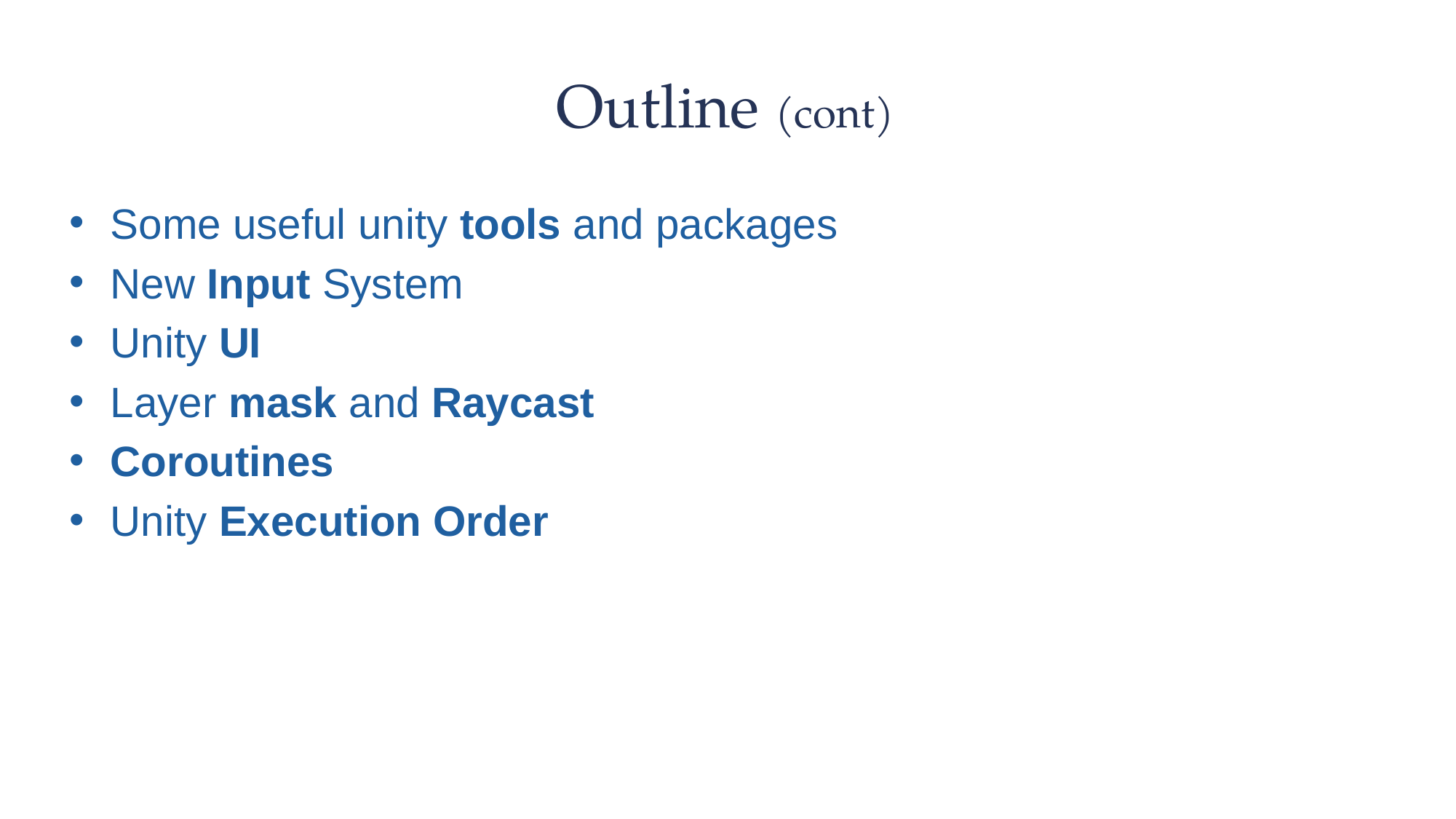

# Outline (cont)
Some useful unity tools and packages
New Input System
Unity UI
Layer mask and Raycast
Coroutines
Unity Execution Order